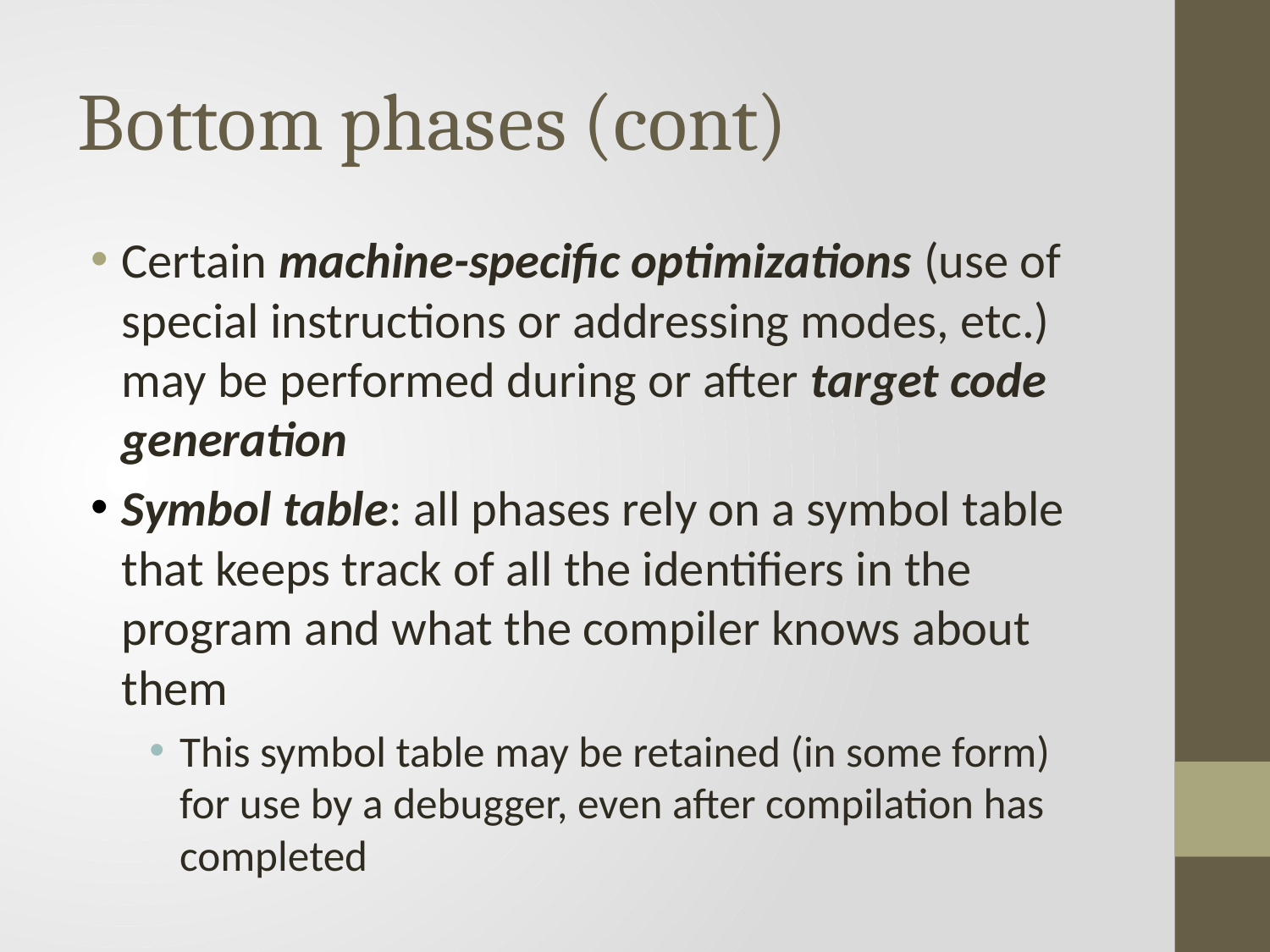

# Bottom phases (cont)
Certain machine-specific optimizations (use of special instructions or addressing modes, etc.) may be performed during or after target code generation
Symbol table: all phases rely on a symbol table that keeps track of all the identifiers in the program and what the compiler knows about them
This symbol table may be retained (in some form) for use by a debugger, even after compilation has completed